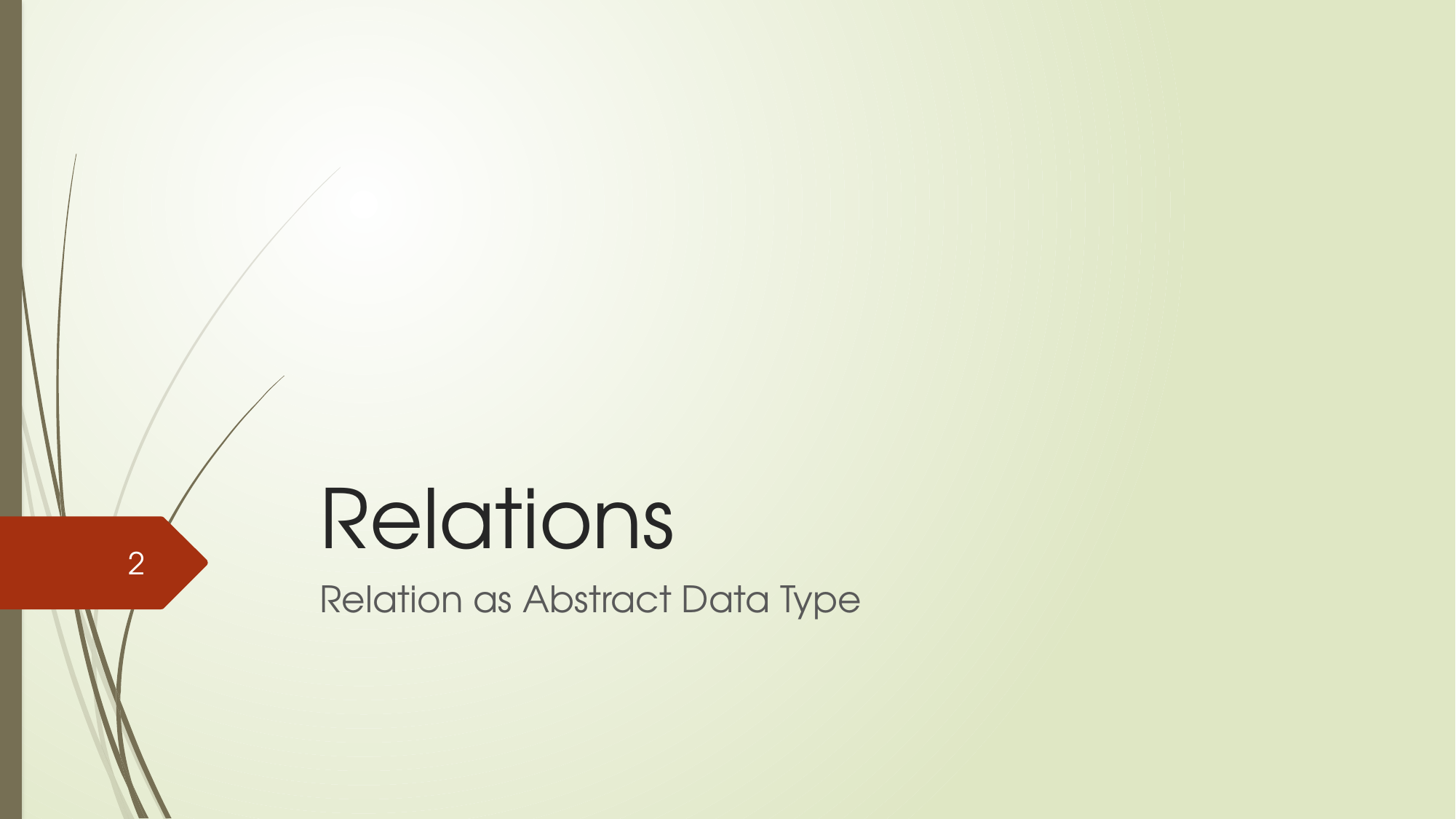

# Relations
2
Relation as Abstract Data Type